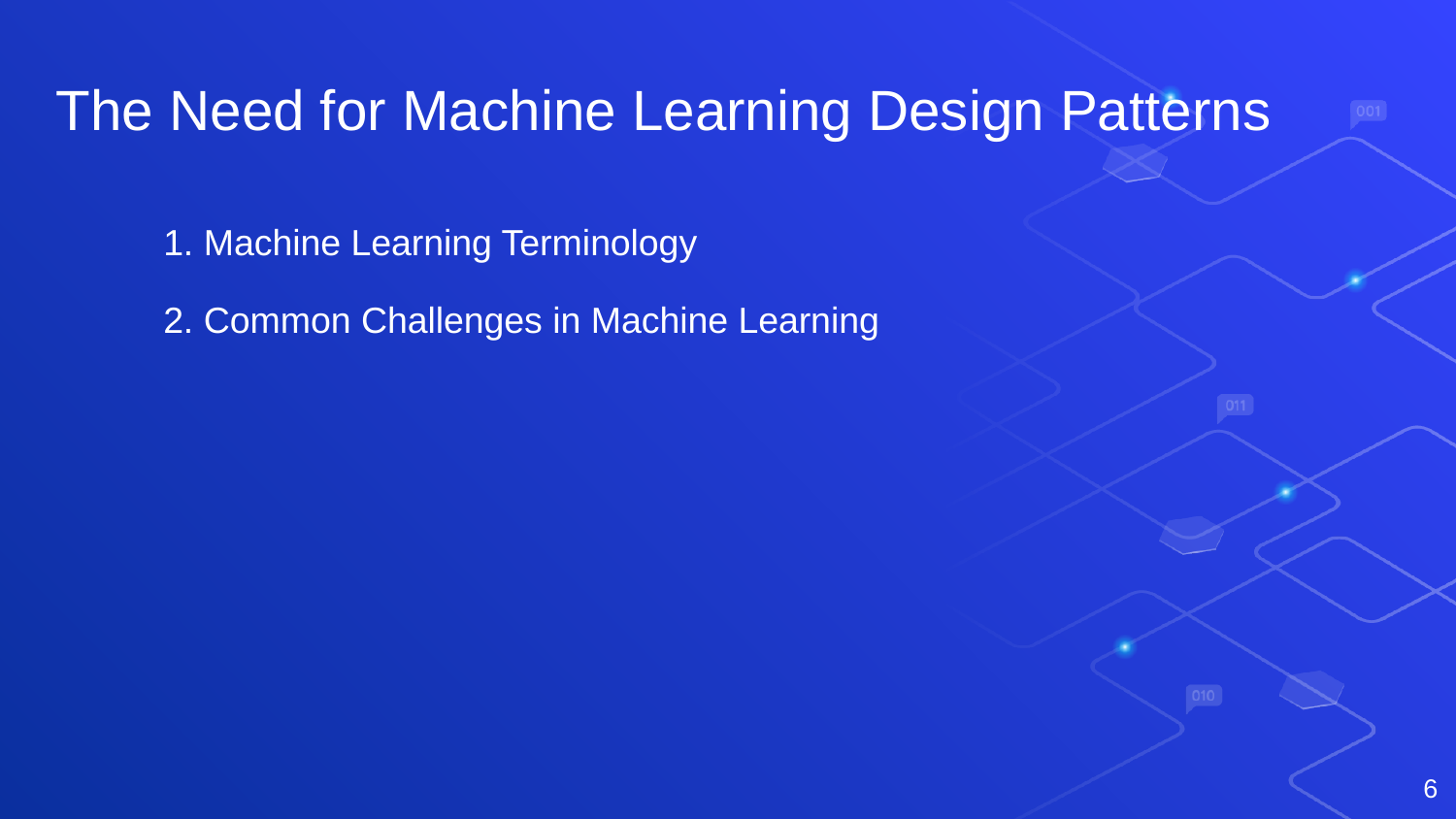

The Need for Machine Learning Design Patterns
1. Machine Learning Terminology
2. Common Challenges in Machine Learning
6